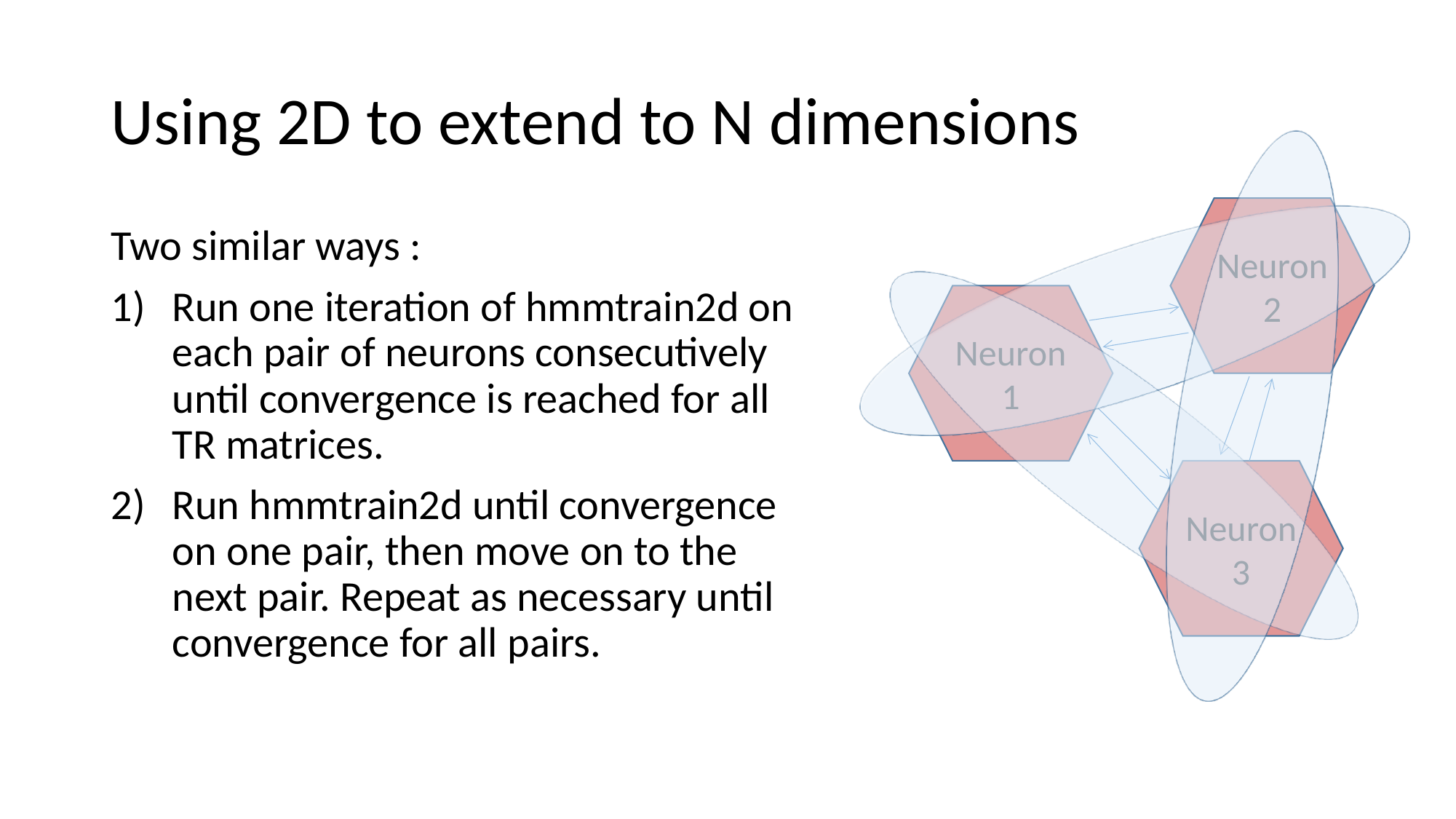

# Using 2D to extend to N dimensions
Neuron 2
Two similar ways :
Run one iteration of hmmtrain2d on each pair of neurons consecutively until convergence is reached for all TR matrices.
Run hmmtrain2d until convergence on one pair, then move on to the next pair. Repeat as necessary until convergence for all pairs.

Neuron 1

Neuron 3